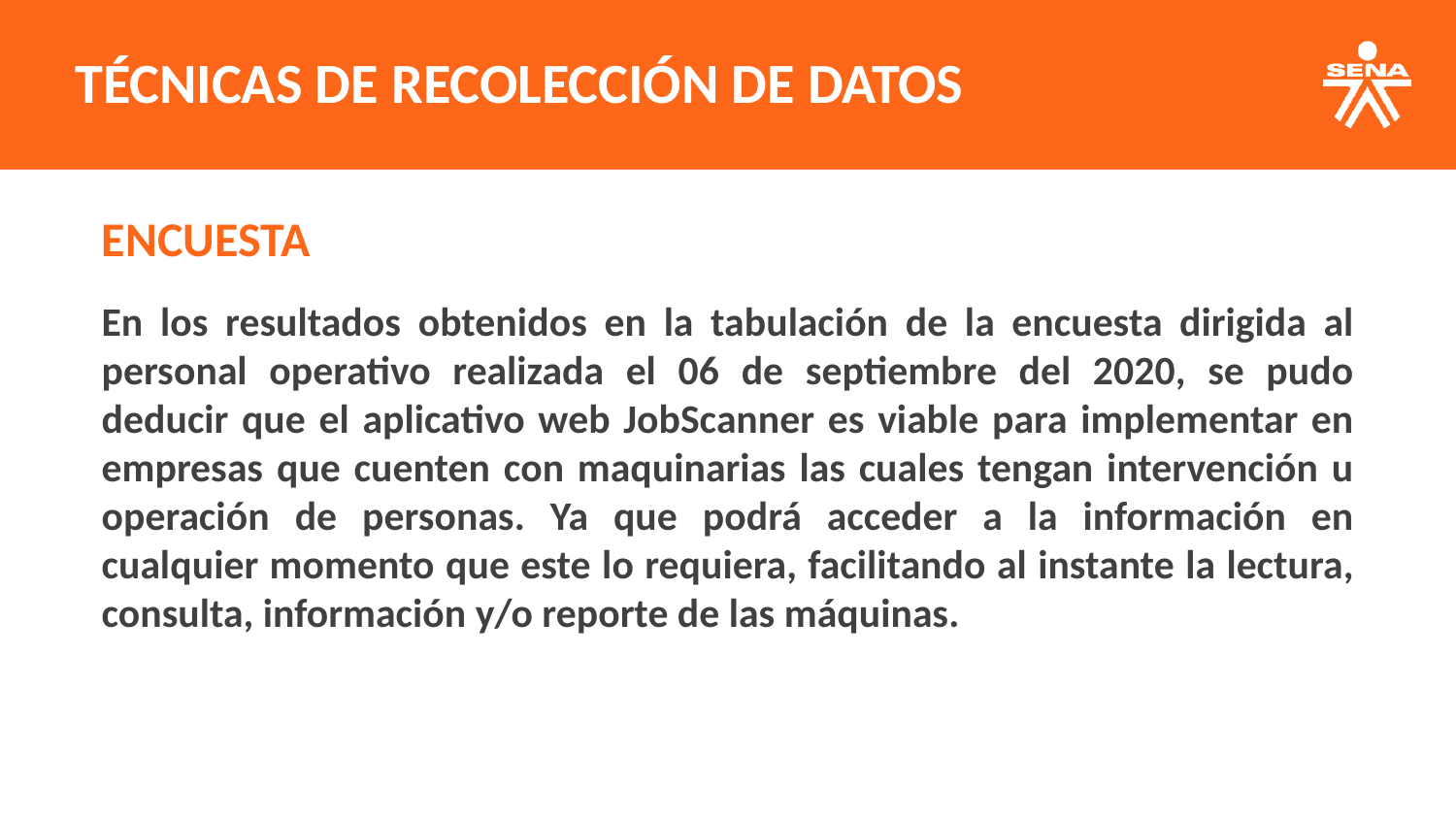

TÉCNICAS DE RECOLECCIÓN DE DATOS
ENCUESTA
En los resultados obtenidos en la tabulación de la encuesta dirigida al personal operativo realizada el 06 de septiembre del 2020, se pudo deducir que el aplicativo web JobScanner es viable para implementar en empresas que cuenten con maquinarias las cuales tengan intervención u operación de personas. Ya que podrá acceder a la información en cualquier momento que este lo requiera, facilitando al instante la lectura, consulta, información y/o reporte de las máquinas.